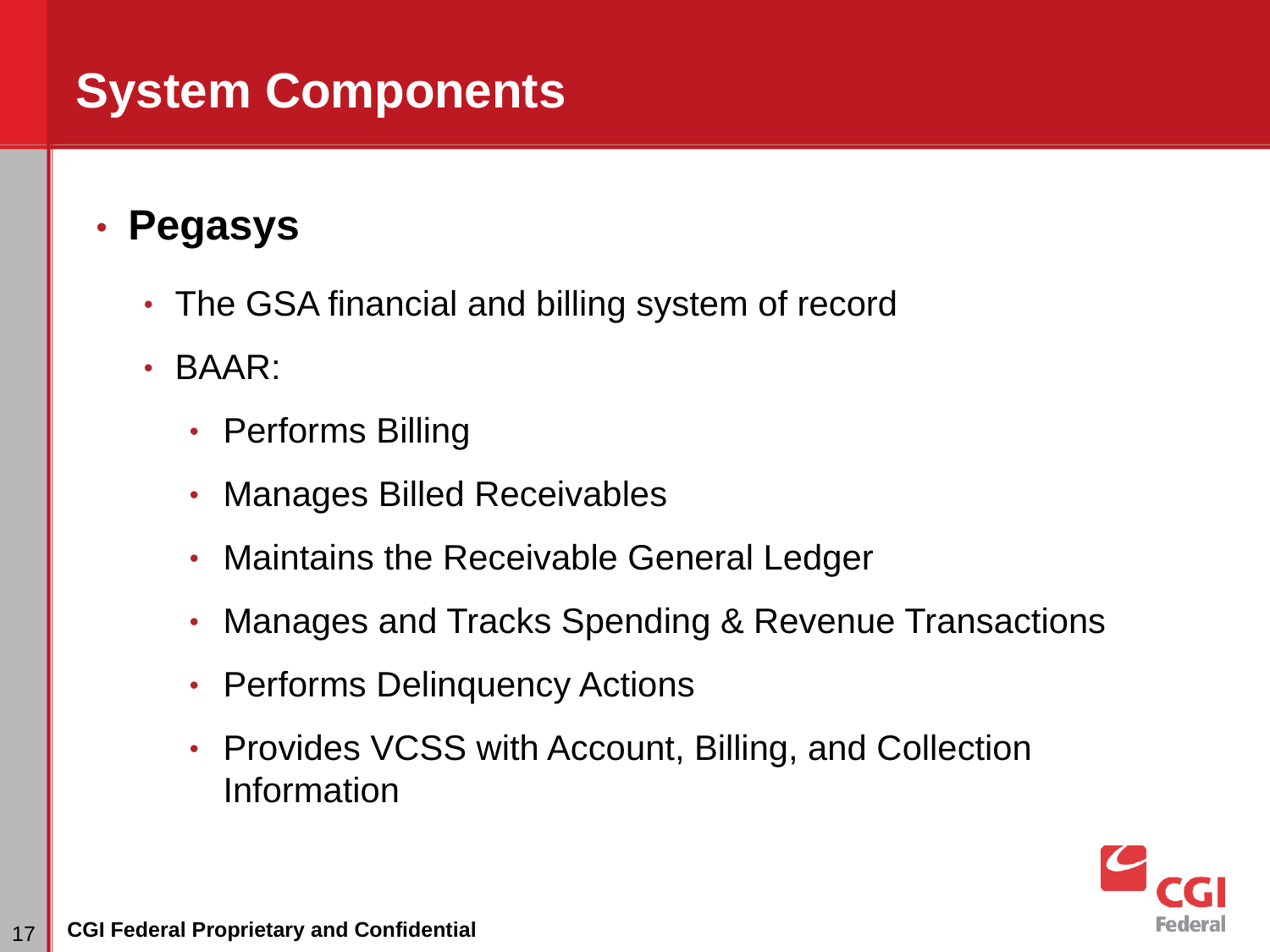

# System Components
Pegasys
The GSA financial and billing system of record
BAAR:
Performs Billing
Manages Billed Receivables
Maintains the Receivable General Ledger
Manages and Tracks Spending & Revenue Transactions
Performs Delinquency Actions
Provides VCSS with Account, Billing, and Collection Information

17
CGI Federal Proprietary and Confidential